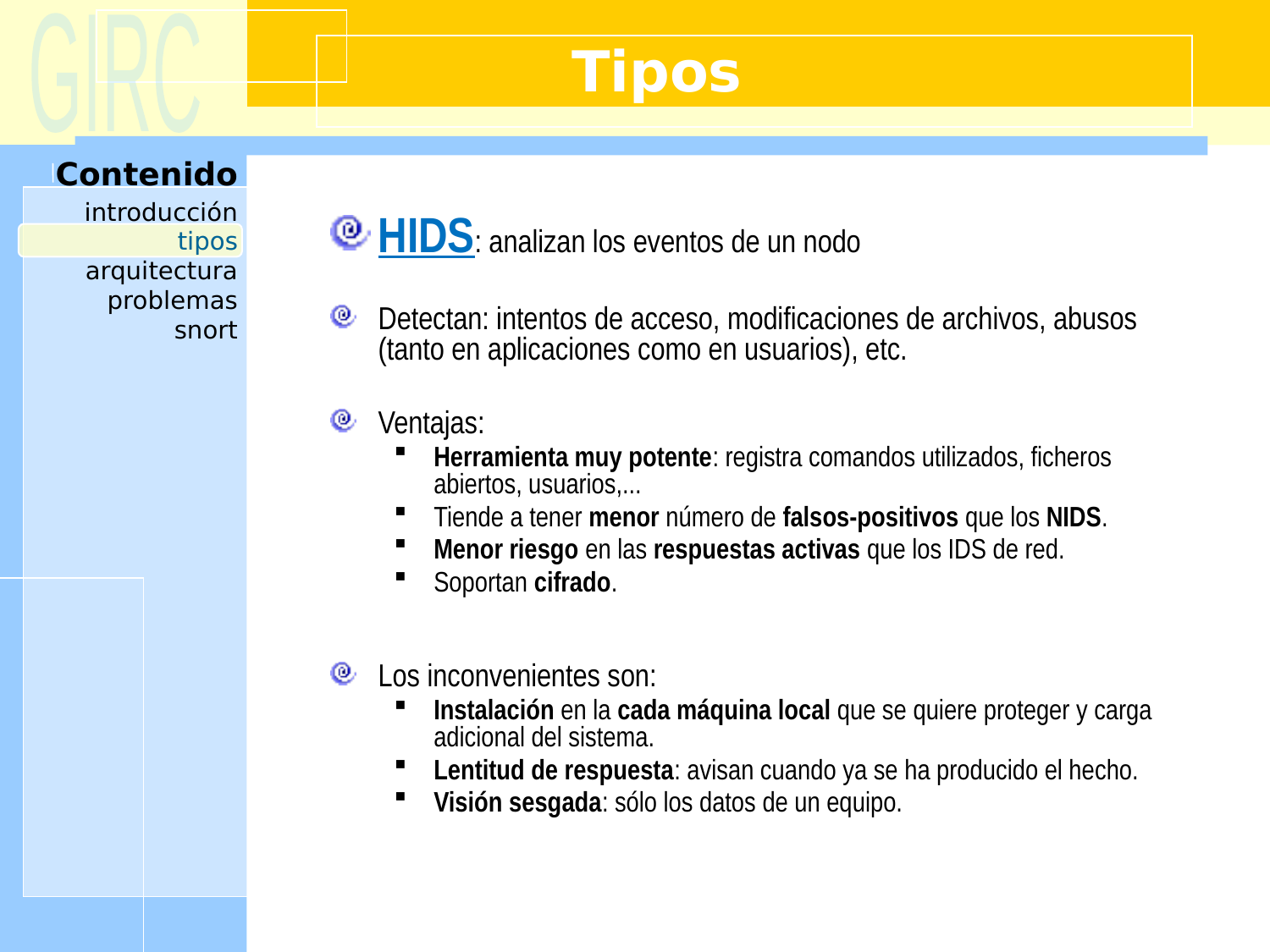

# Tipos

HIDS: analizan los eventos de un nodo

Detectan: intentos de acceso, modificaciones de archivos, abusos (tanto en aplicaciones como en usuarios), etc.

Ventajas:
Herramienta muy potente: registra comandos utilizados, ficheros abiertos, usuarios,...
Tiende a tener menor número de falsos-positivos que los NIDS.
Menor riesgo en las respuestas activas que los IDS de red.
Soportan cifrado.

Los inconvenientes son:
Instalación en la cada máquina local que se quiere proteger y carga adicional del sistema.
Lentitud de respuesta: avisan cuando ya se ha producido el hecho.
Visión sesgada: sólo los datos de un equipo.
tipos